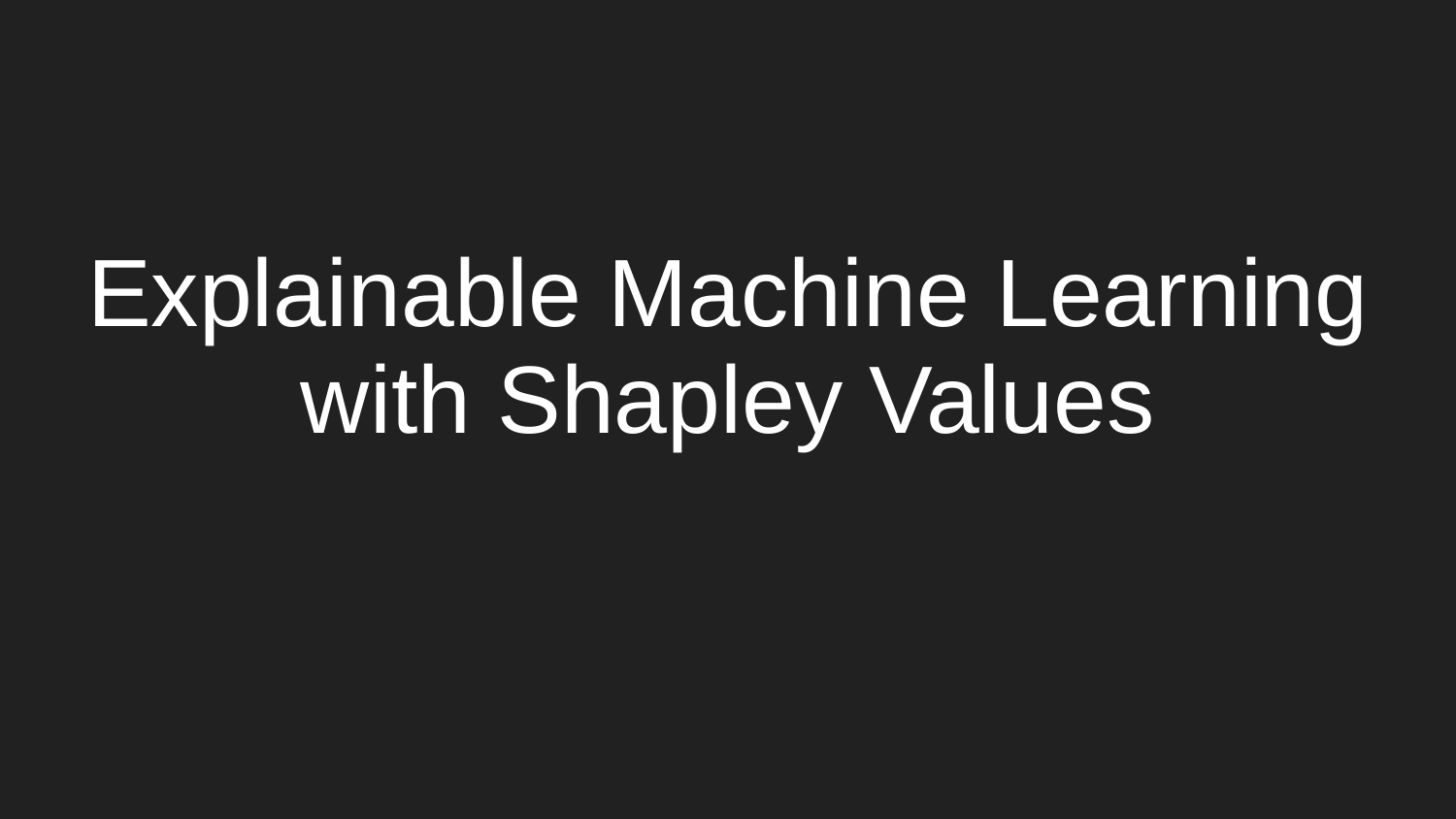

# Explainable Machine Learning with Shapley Values